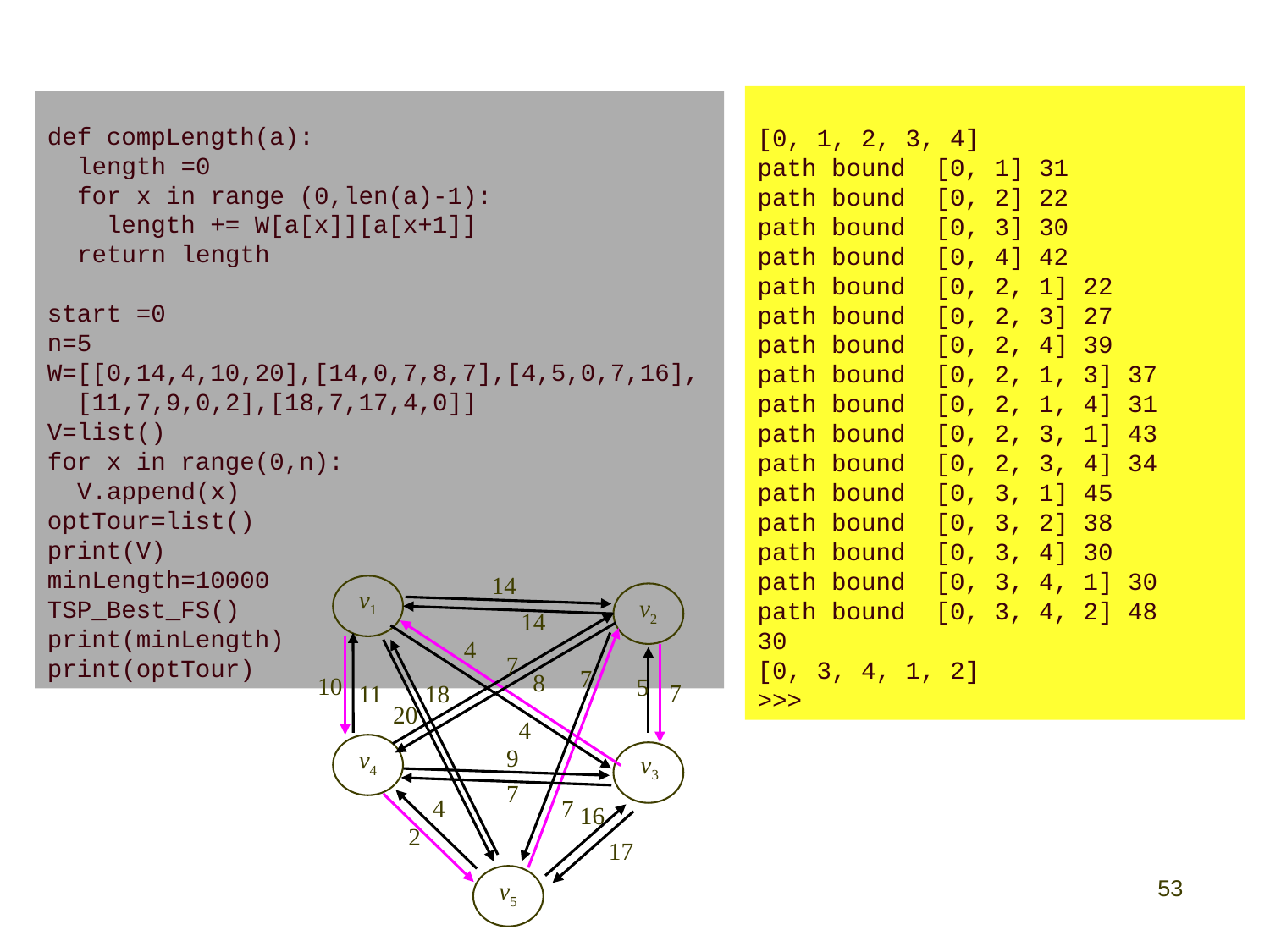

[0, 1, 2, 3, 4]
path bound  [0, 1] 31
path bound  [0, 2] 22
path bound  [0, 3] 30
path bound  [0, 4] 42
path bound  [0, 2, 1] 22
path bound  [0, 2, 3] 27
path bound  [0, 2, 4] 39
path bound  [0, 2, 1, 3] 37
path bound  [0, 2, 1, 4] 31
path bound  [0, 2, 3, 1] 43
path bound  [0, 2, 3, 4] 34
path bound  [0, 3, 1] 45
path bound  [0, 3, 2] 38
path bound  [0, 3, 4] 30
path bound  [0, 3, 4, 1] 30
path bound  [0, 3, 4, 2] 48
30
[0, 3, 4, 1, 2]
>>>

def compLength(a):
  length =0
  for x in range (0,len(a)-1):
    length += W[a[x]][a[x+1]]
  return length

start =0
n=5
W=[[0,14,4,10,20],[14,0,7,8,7],[4,5,0,7,16],
  [11,7,9,0,2],[18,7,17,4,0]]
V=list()
for x in range(0,n):
  V.append(x)
optTour=list()
print(V)
minLength=10000
TSP_Best_FS()
print(minLength)
print(optTour)
14
14
7
5
18
11
20
4
9
7
4
16
17

v1

v2
4
7
8
10
7

v4

v3
7
2

v5
53